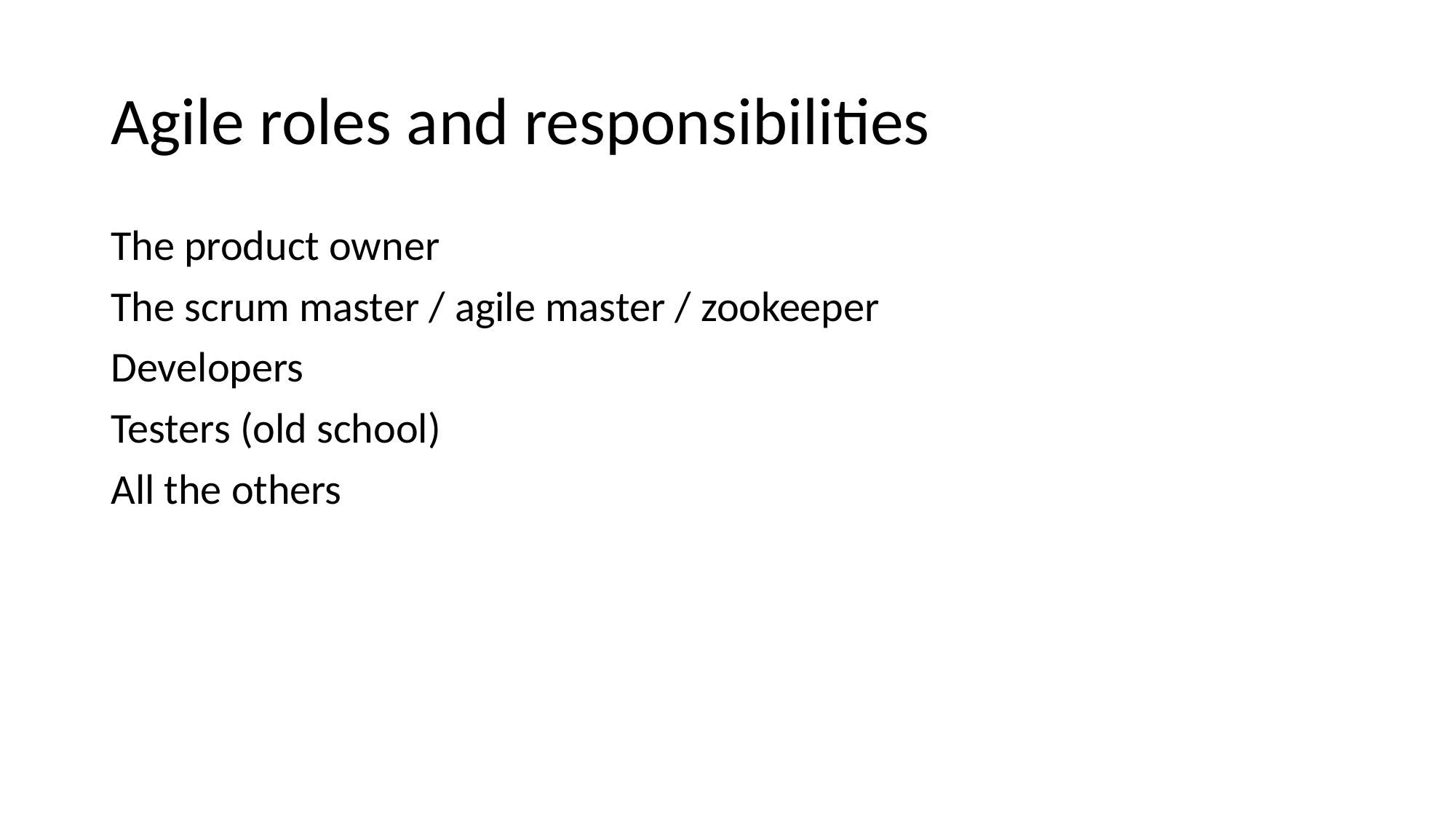

# Agile roles and responsibilities
The product owner
The scrum master / agile master / zookeeper
Developers
Testers (old school)
All the others